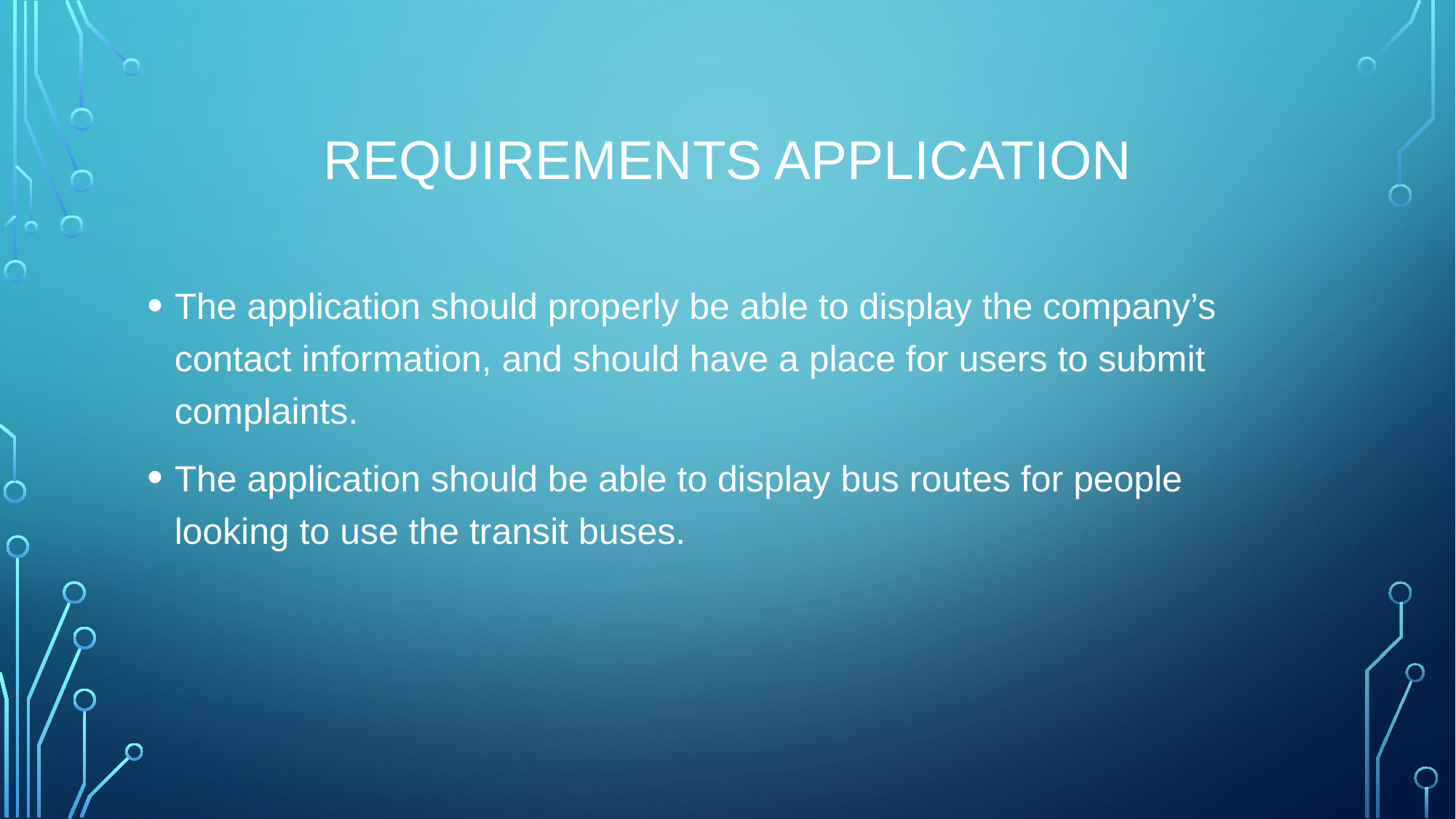

# Requirements Application
The application should properly be able to display the company’s contact information, and should have a place for users to submit complaints.
The application should be able to display bus routes for people looking to use the transit buses.